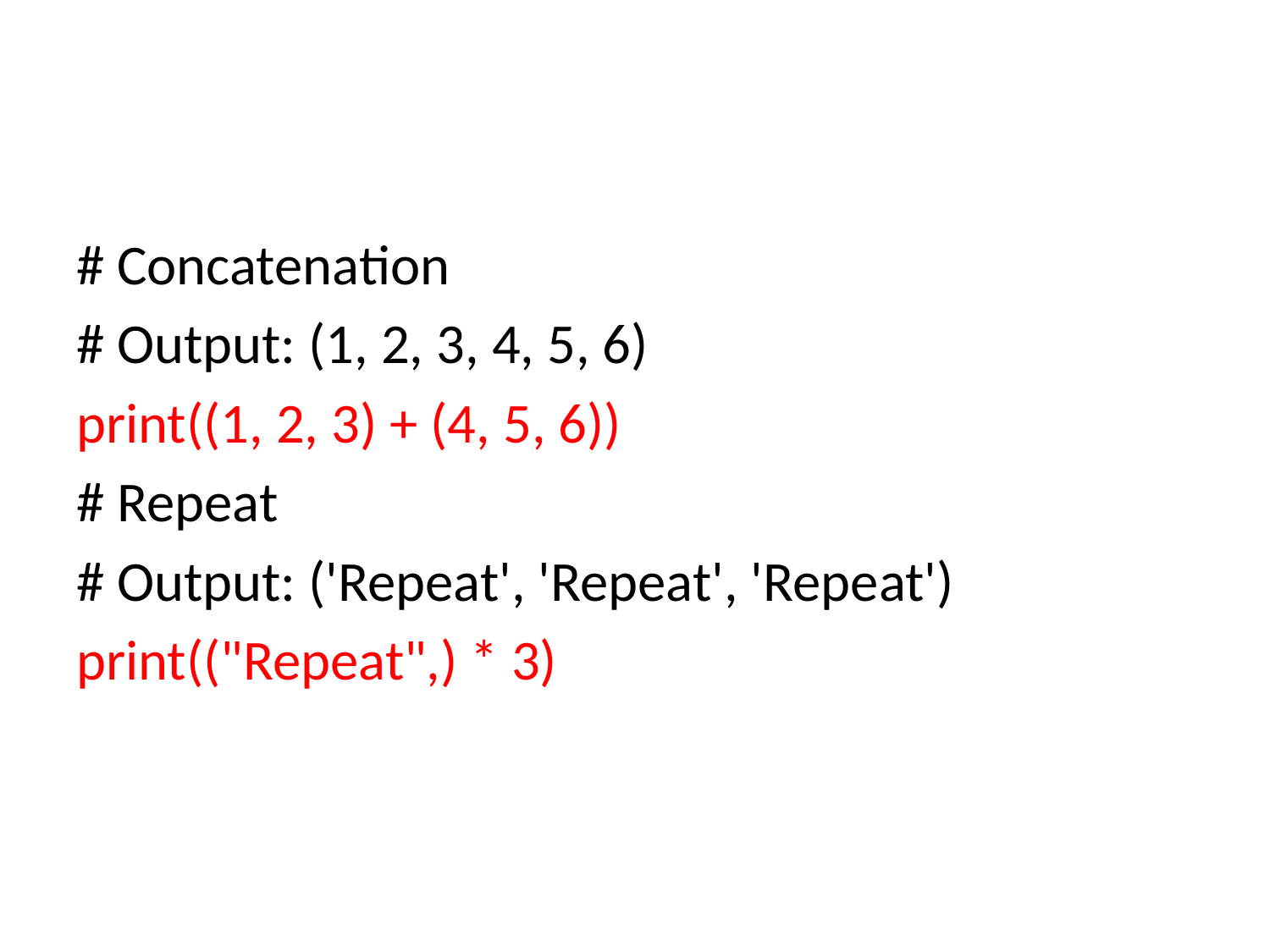

#
# Concatenation
# Output: (1, 2, 3, 4, 5, 6)
print((1, 2, 3) + (4, 5, 6))
# Repeat
# Output: ('Repeat', 'Repeat', 'Repeat')
print(("Repeat",) * 3)